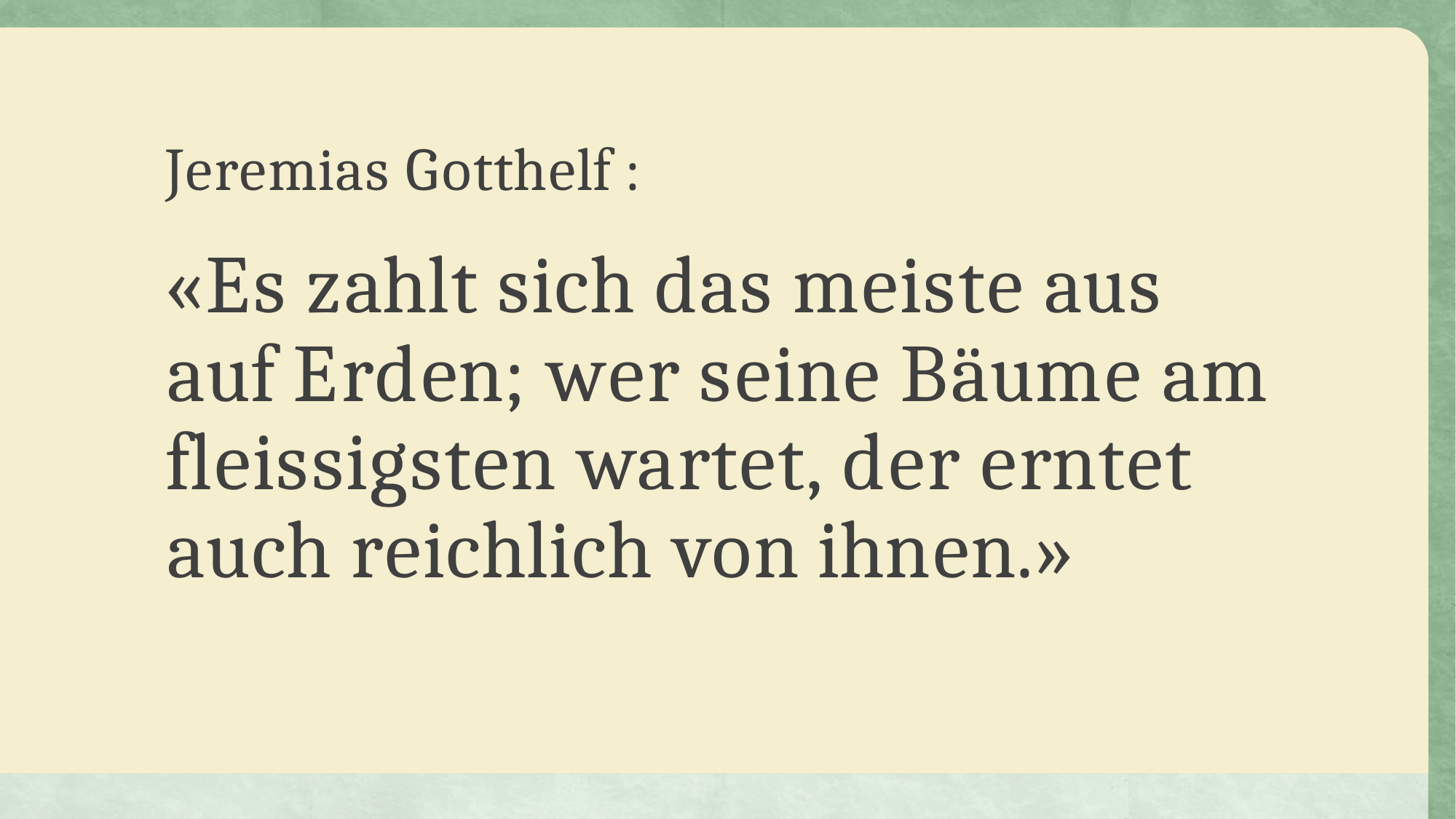

# Jeremias Gotthelf :
«Es zahlt sich das meiste aus auf Erden; wer seine Bäume am fleissigsten wartet, der erntet auch reichlich von ihnen.»